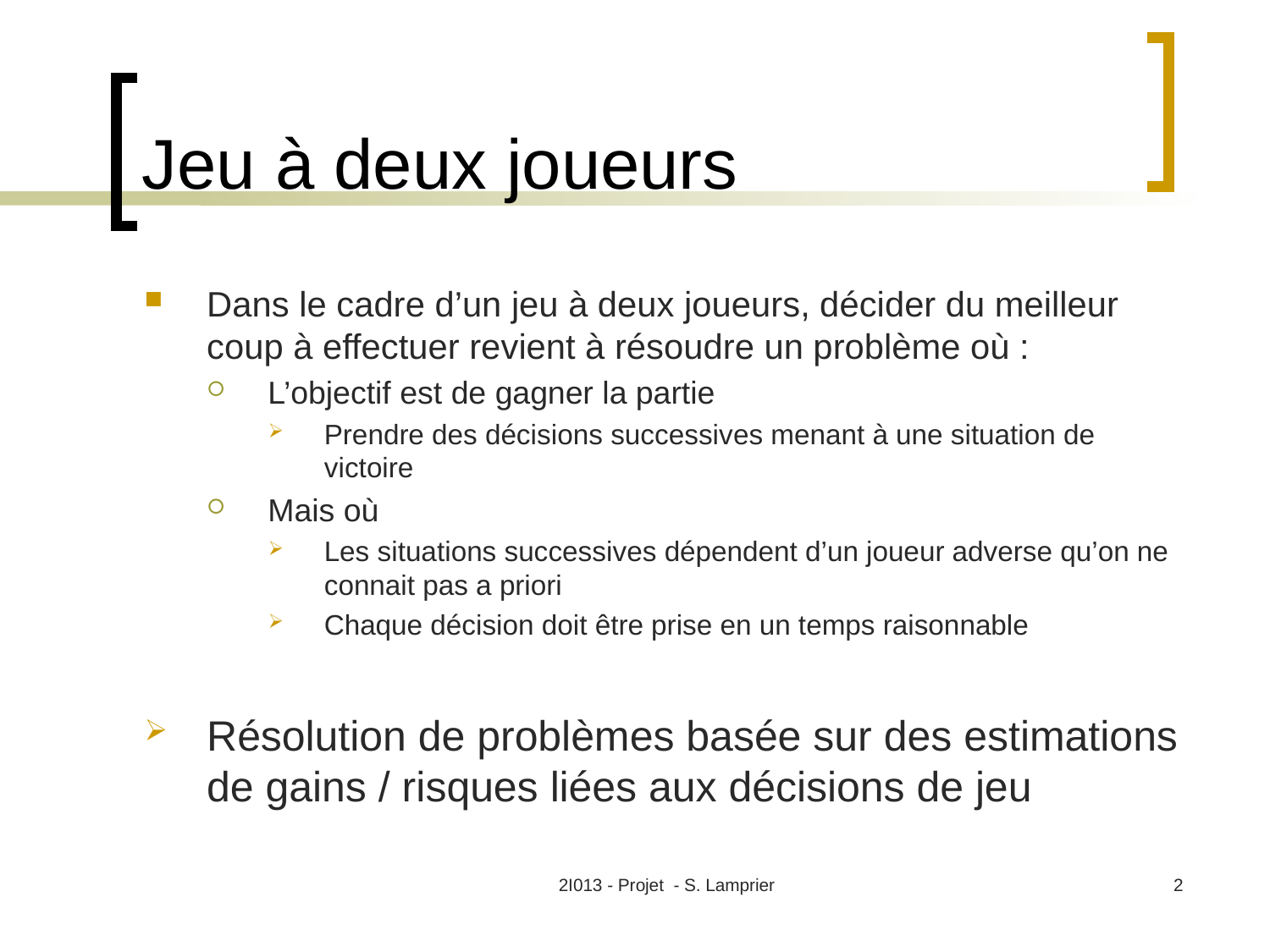

# Jeu à deux joueurs
Dans le cadre d’un jeu à deux joueurs, décider du meilleur coup à effectuer revient à résoudre un problème où :
L’objectif est de gagner la partie
Prendre des décisions successives menant à une situation de victoire
Mais où
Les situations successives dépendent d’un joueur adverse qu’on ne connait pas a priori
Chaque décision doit être prise en un temps raisonnable

Résolution de problèmes basée sur des estimations de gains / risques liées aux décisions de jeu
2I013 - Projet  - S. Lamprier
2